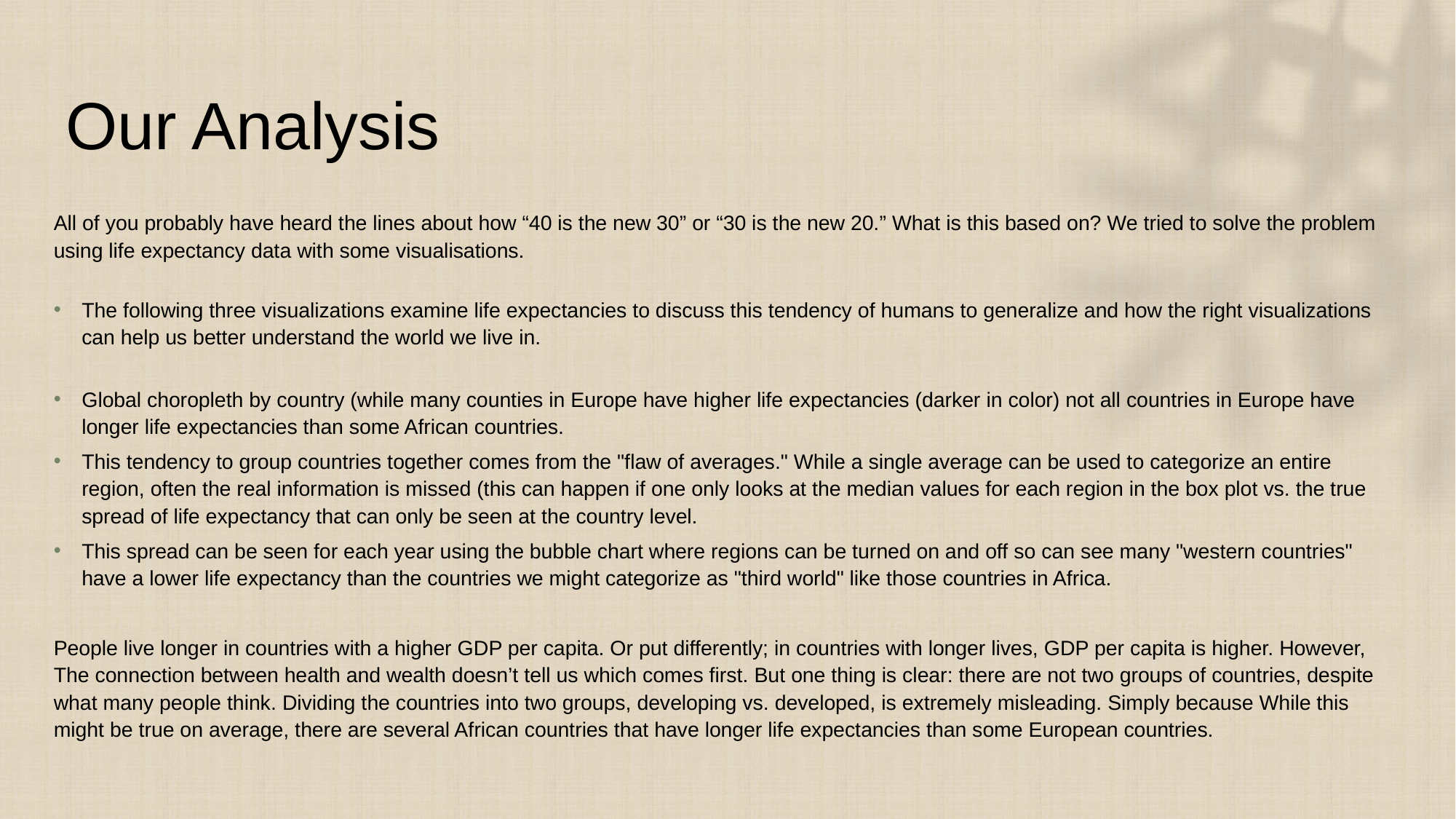

# Our Analysis
All of you probably have heard the lines about how “40 is the new 30” or “30 is the new 20.” What is this based on? We tried to solve the problem using life expectancy data with some visualisations.
The following three visualizations examine life expectancies to discuss this tendency of humans to generalize and how the right visualizations can help us better understand the world we live in.
Global choropleth by country (while many counties in Europe have higher life expectancies (darker in color) not all countries in Europe have longer life expectancies than some African countries.
This tendency to group countries together comes from the "flaw of averages." While a single average can be used to categorize an entire region, often the real information is missed (this can happen if one only looks at the median values for each region in the box plot vs. the true spread of life expectancy that can only be seen at the country level.
This spread can be seen for each year using the bubble chart where regions can be turned on and off so can see many "western countries" have a lower life expectancy than the countries we might categorize as "third world" like those countries in Africa.

People live longer in countries with a higher GDP per capita. Or put differently; in countries with longer lives, GDP per capita is higher. However, The connection between health and wealth doesn’t tell us which comes first. But one thing is clear: there are not two groups of countries, despite what many people think. Dividing the countries into two groups, developing vs. developed, is extremely misleading. Simply because While this might be true on average, there are several African countries that have longer life expectancies than some European countries.